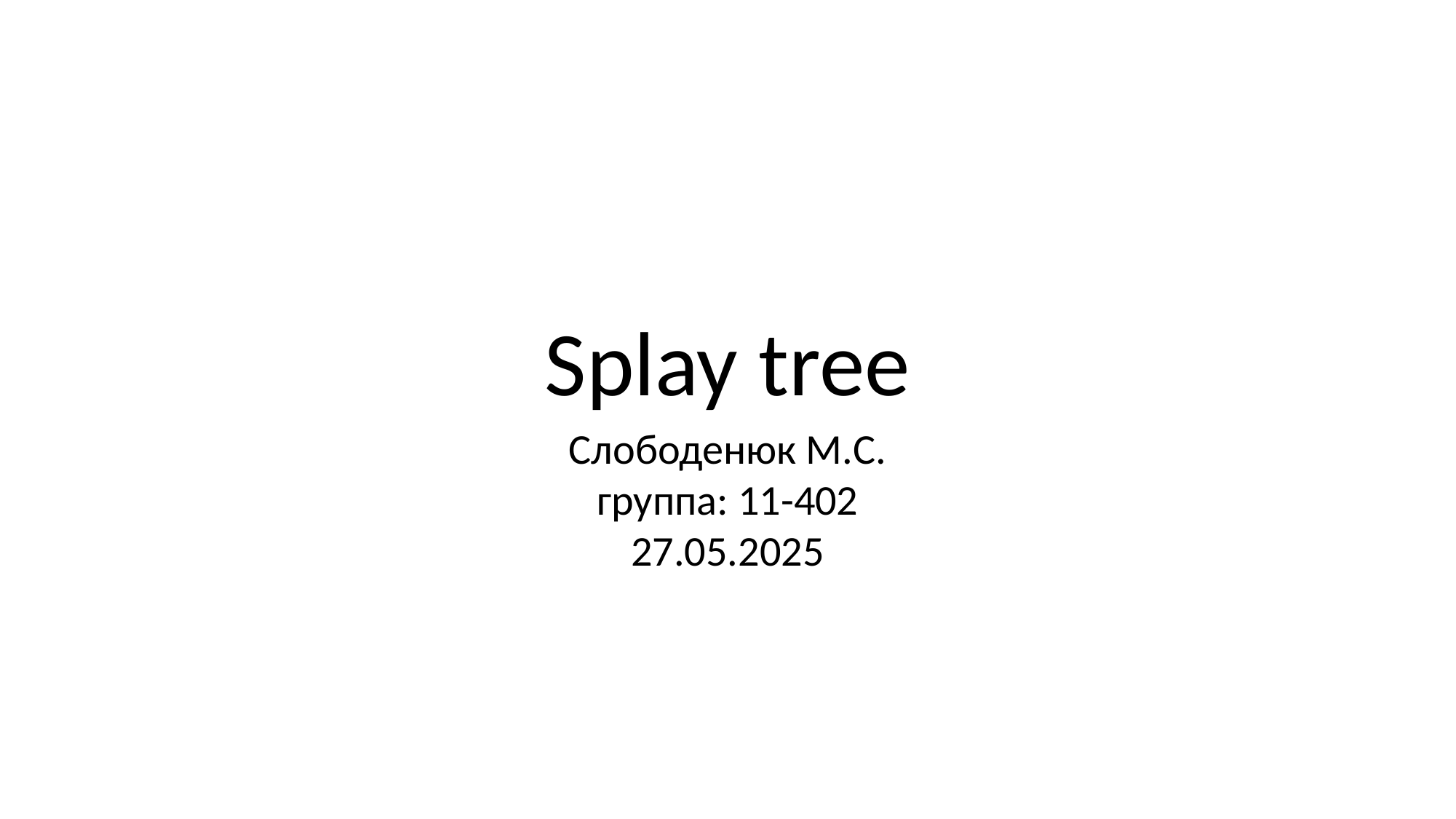

# Splay tree
Слободенюк М.С.
группа: 11-402
27.05.2025